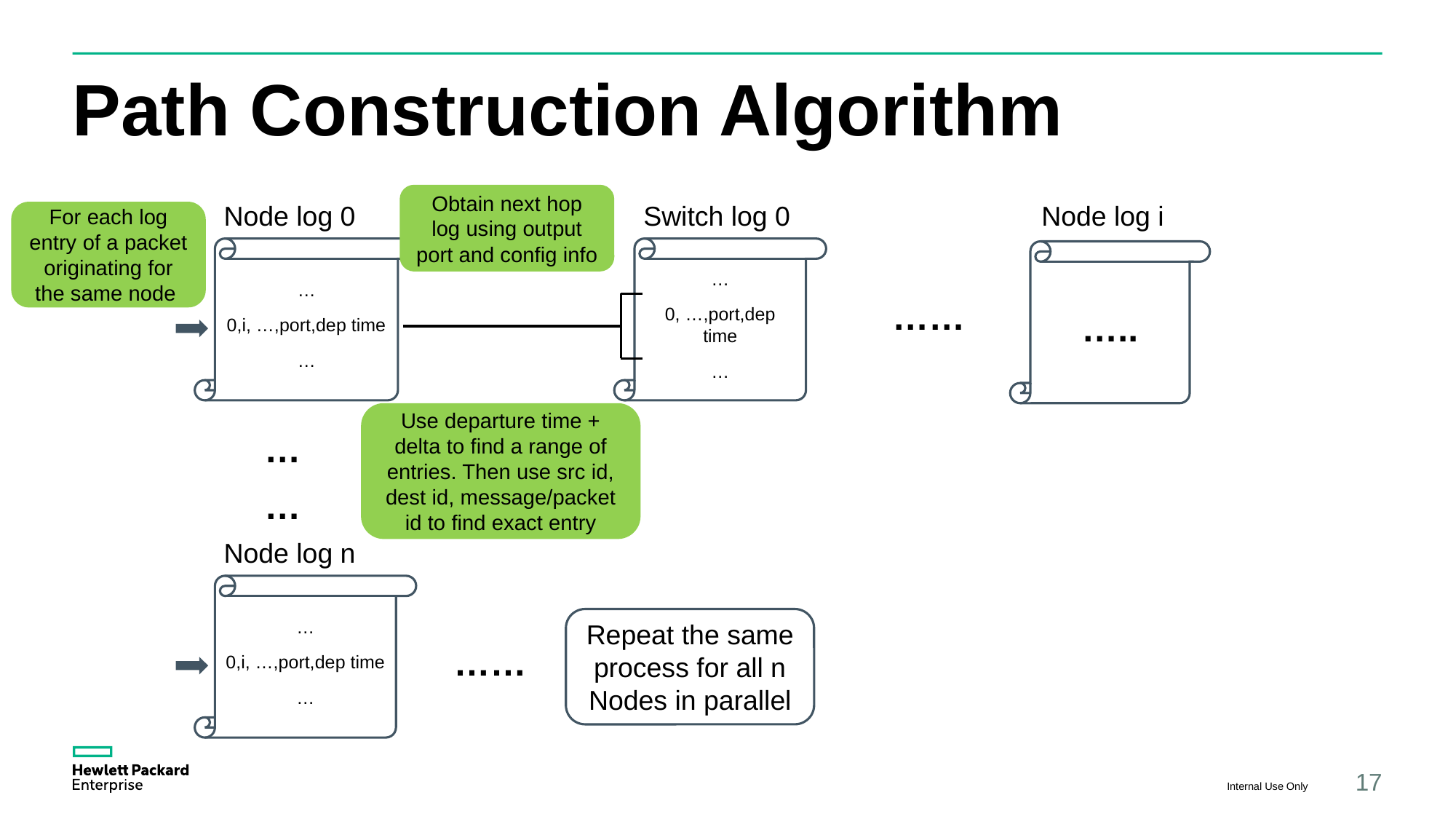

# Path Construction Algorithm
Obtain next hop log using output port and config info
Node log 0
Switch log 0
Node log i
For each log entry of a packet originating for the same node
…
0,i, …,port,dep time
…
…
0, …,port,dep time
…
…..
……

Use departure time + delta to find a range of entries. Then use src id, dest id, message/packet id to find exact entry
…
…
Node log n
…
0,i, …,port,dep time
…
Repeat the same process for all n Nodes in parallel
……

Internal Use Only
17